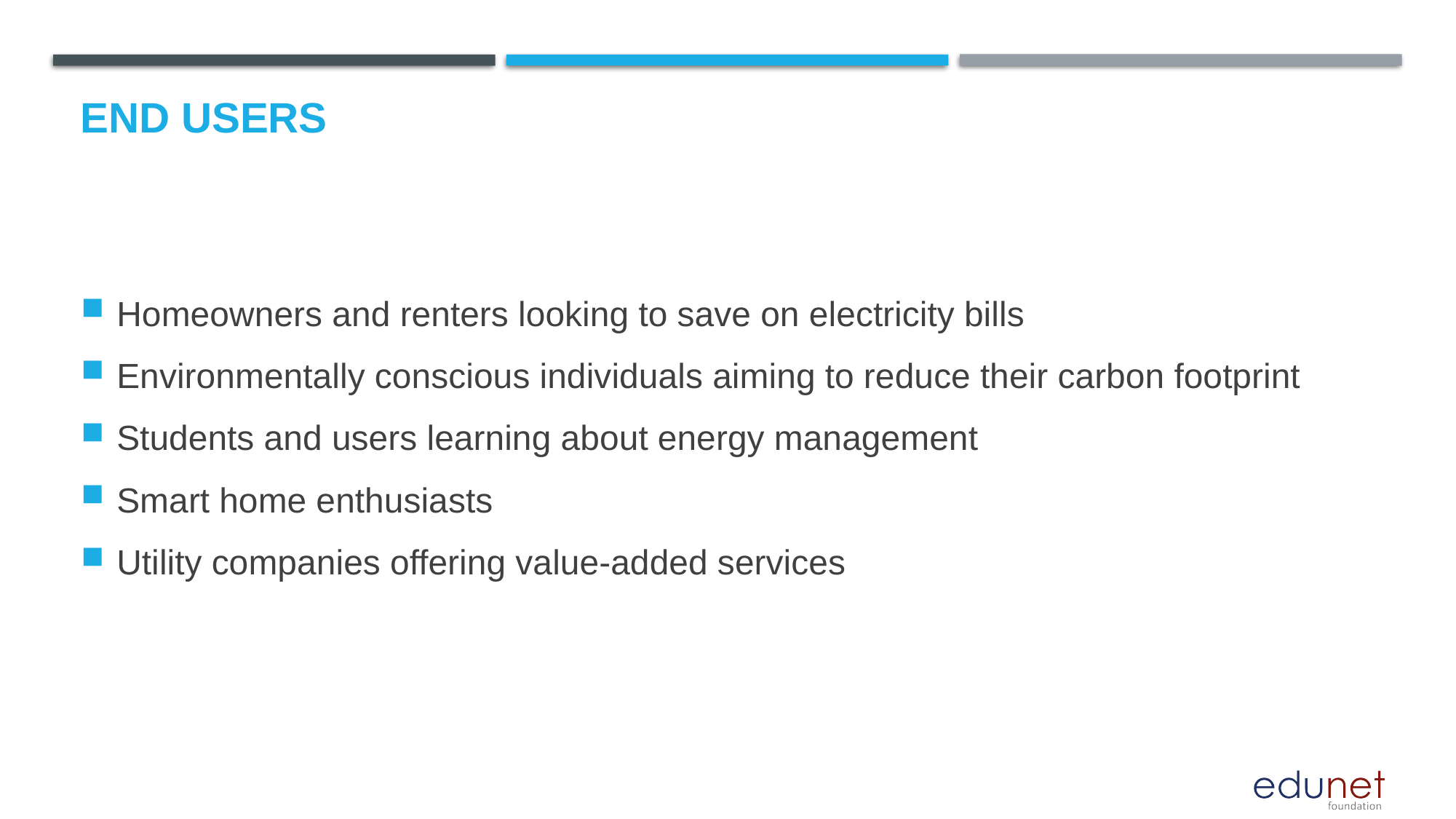

# End users
Homeowners and renters looking to save on electricity bills
Environmentally conscious individuals aiming to reduce their carbon footprint
Students and users learning about energy management
Smart home enthusiasts
Utility companies offering value-added services